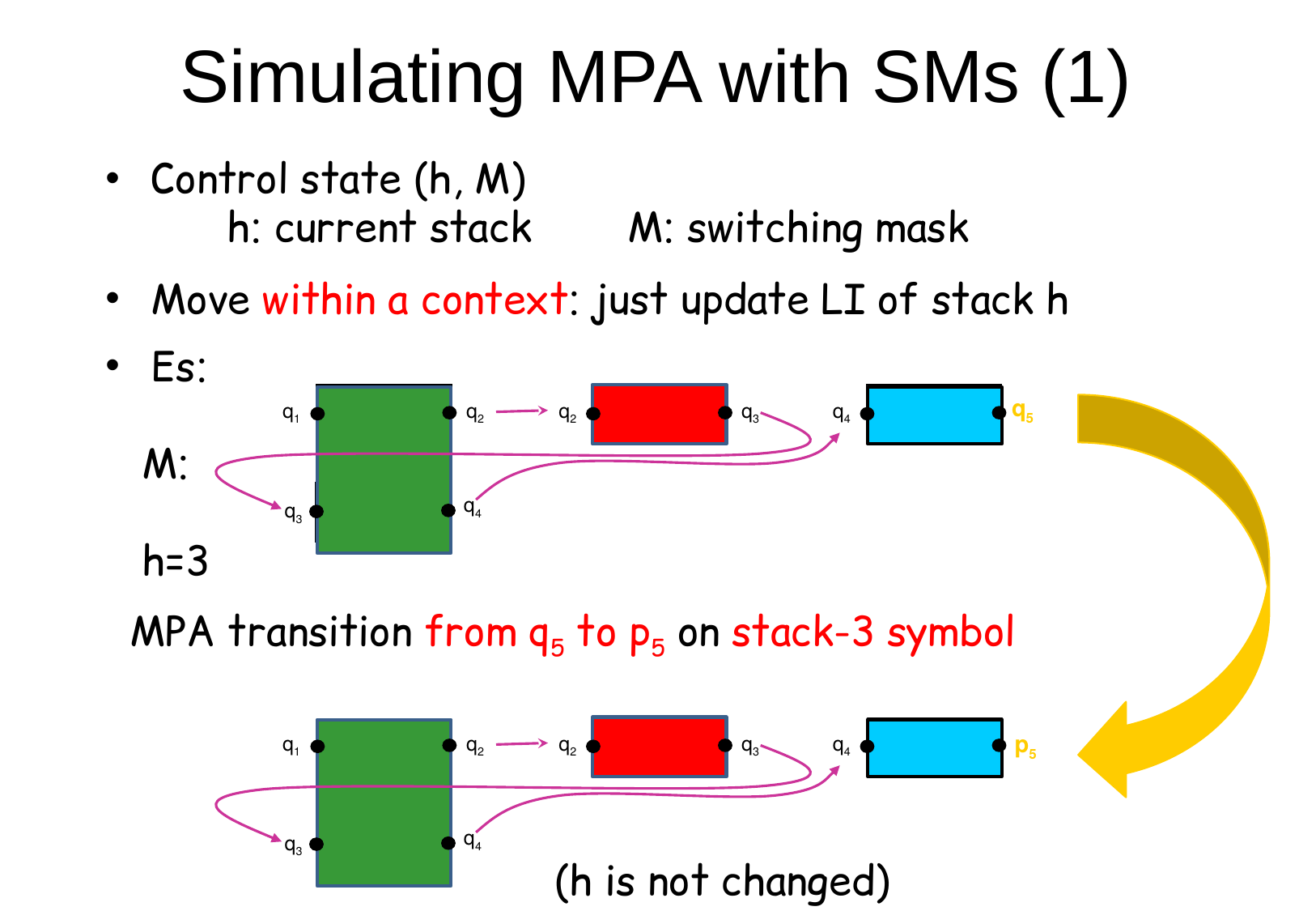

# Simulating MPA with SMs (1)
Control state (h, M)
	h: current stack	   M: switching mask

Move within a context: just update LI of stack h

Es:

   M:

   h=3

  MPA transition from q5 to p5 on stack-3 symbol

                                (h is not changed)

g1

r1
b1

q5
q5
q1
q2
q2
q3
q4

g2

q4
q3

p5
q1
q2
q2
q3
q4

q4
q3